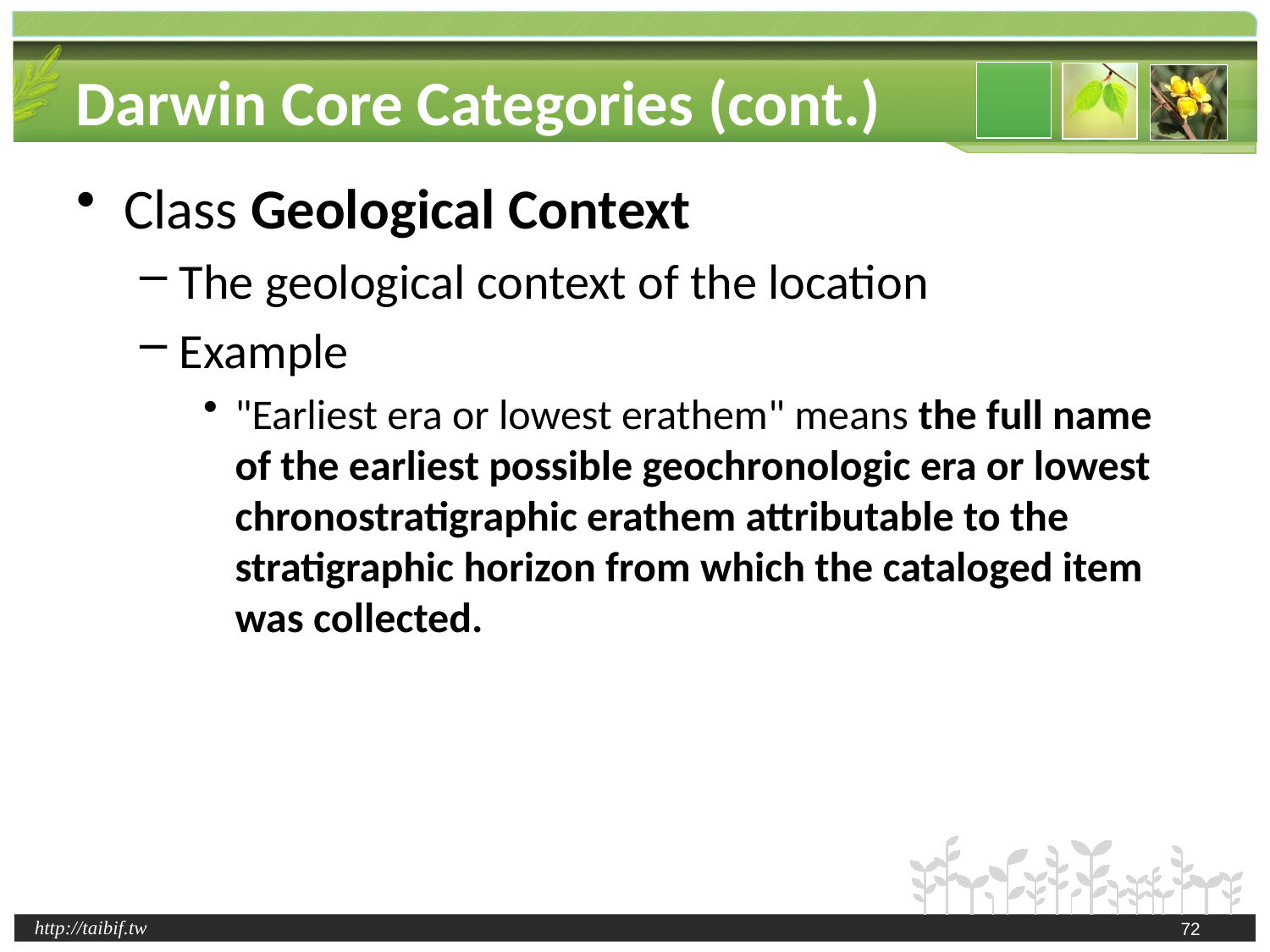

# Darwin Core Categories (cont.)
Class Geological Context
The geological context of the location
Example
"Earliest era or lowest erathem" means the full name of the earliest possible geochronologic era or lowest chronostratigraphic erathem attributable to the stratigraphic horizon from which the cataloged item was collected.
72